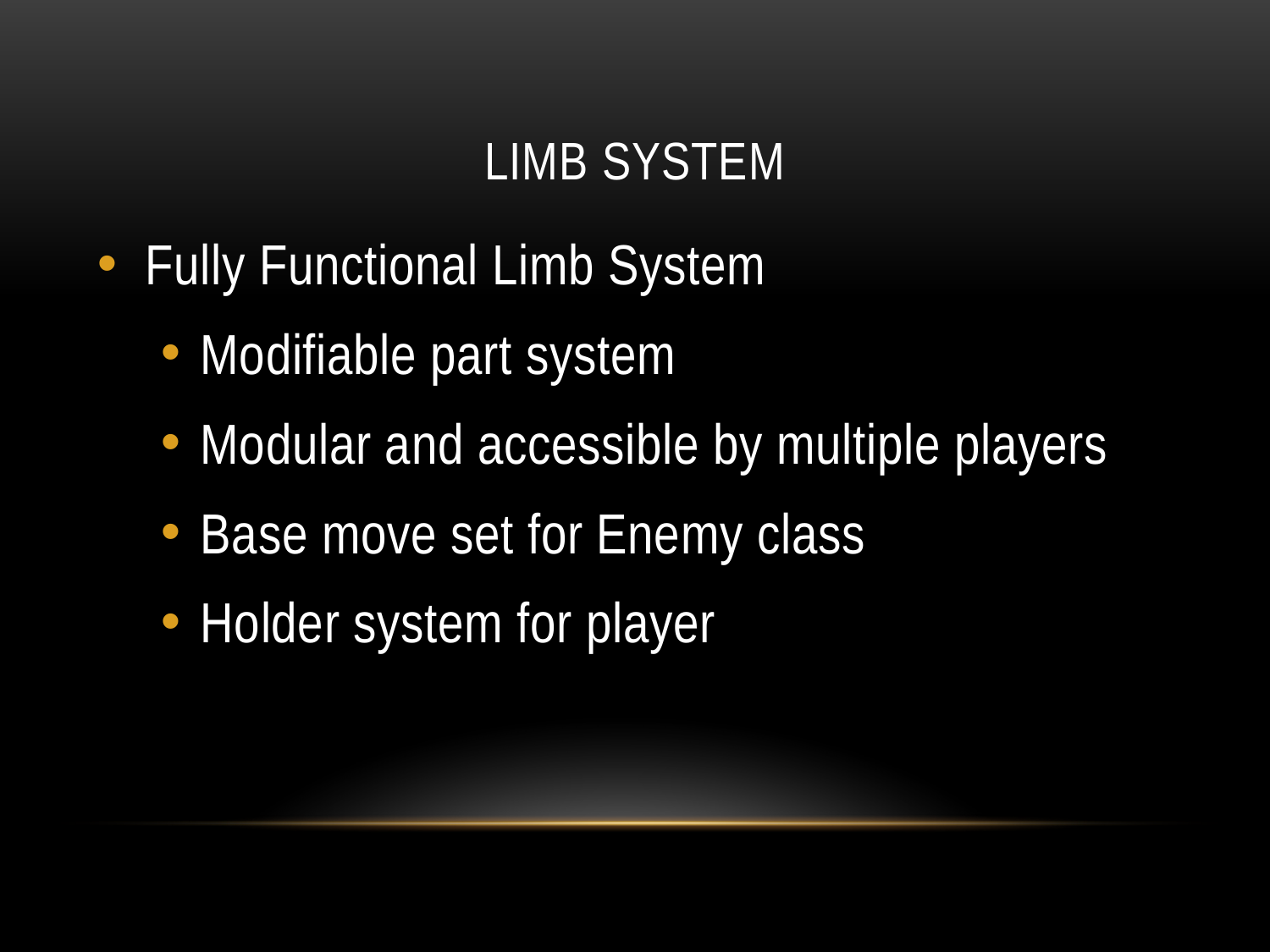

# Limb system
Fully Functional Limb System
Modifiable part system
Modular and accessible by multiple players
Base move set for Enemy class
Holder system for player